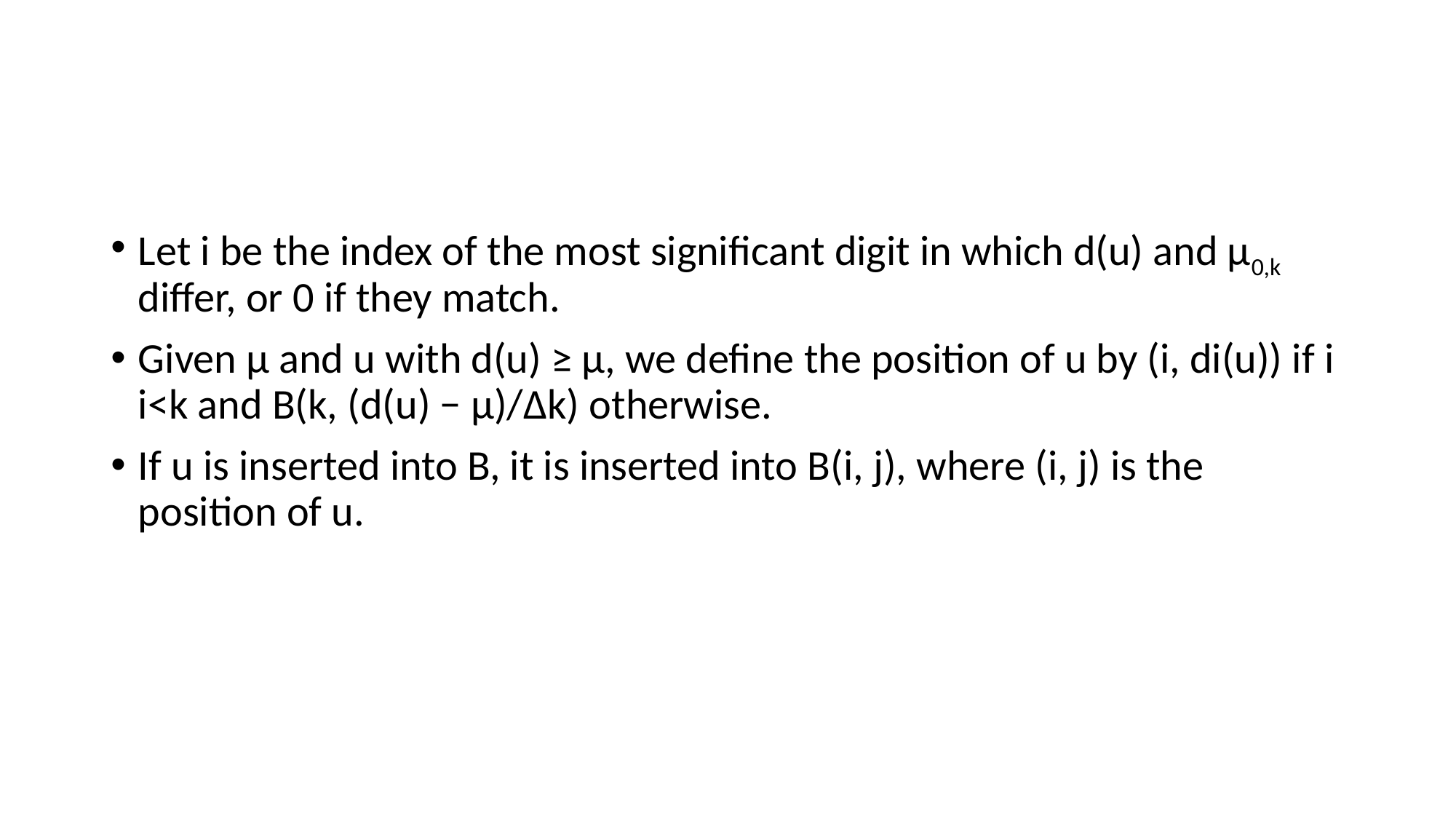

#
Let i be the index of the most significant digit in which d(u) and μ0,k differ, or 0 if they match.
Given μ and u with d(u) ≥ μ, we define the position of u by (i, di(u)) if i i<k and B(k, (d(u) − μ)/Δk) otherwise.
If u is inserted into B, it is inserted into B(i, j), where (i, j) is the position of u.